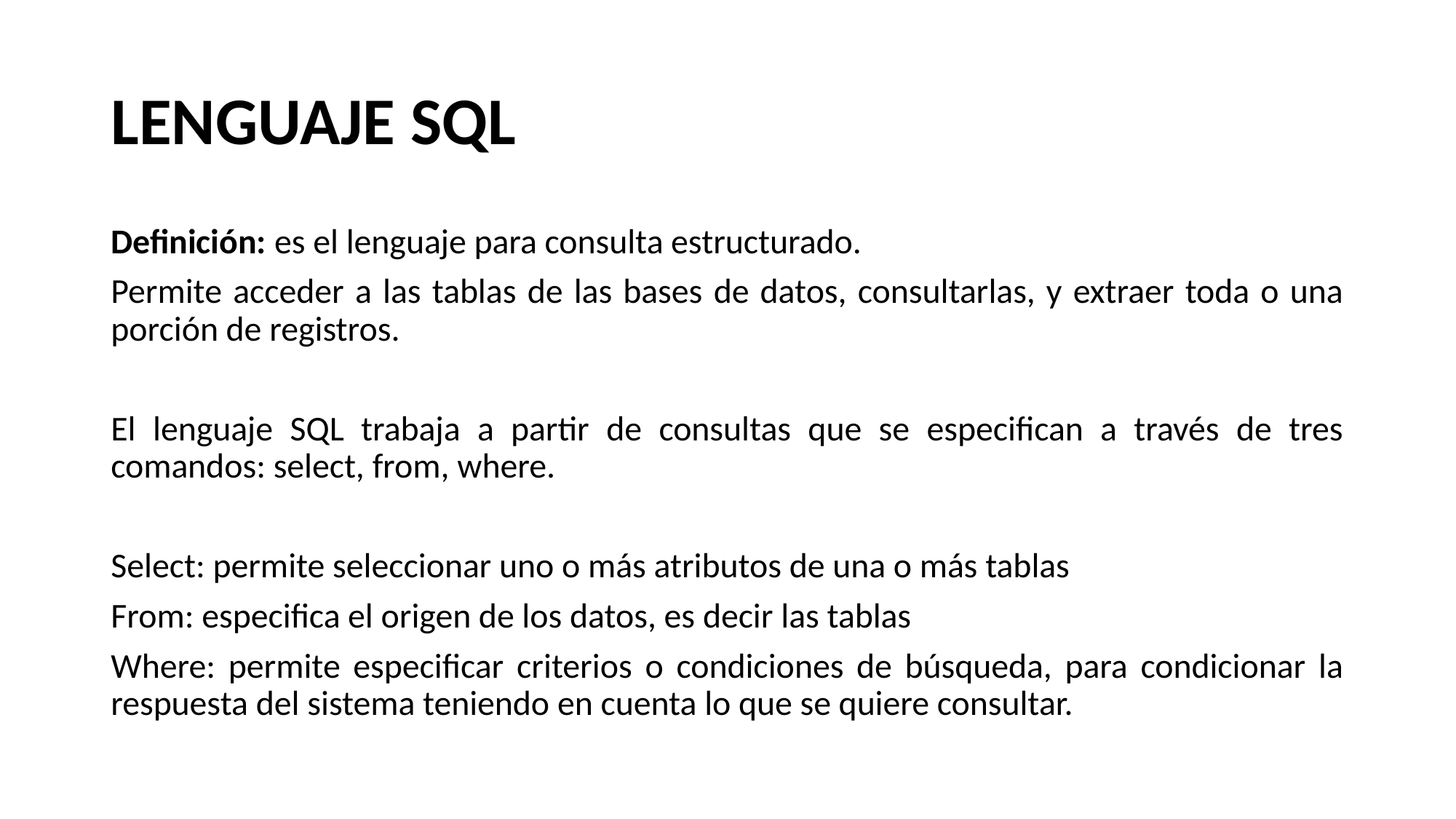

# LENGUAJE SQL
Definición: es el lenguaje para consulta estructurado.
Permite acceder a las tablas de las bases de datos, consultarlas, y extraer toda o una porción de registros.

El lenguaje SQL trabaja a partir de consultas que se especifican a través de tres comandos: select, from, where.

Select: permite seleccionar uno o más atributos de una o más tablas
From: especifica el origen de los datos, es decir las tablas
Where: permite especificar criterios o condiciones de búsqueda, para condicionar la respuesta del sistema teniendo en cuenta lo que se quiere consultar.